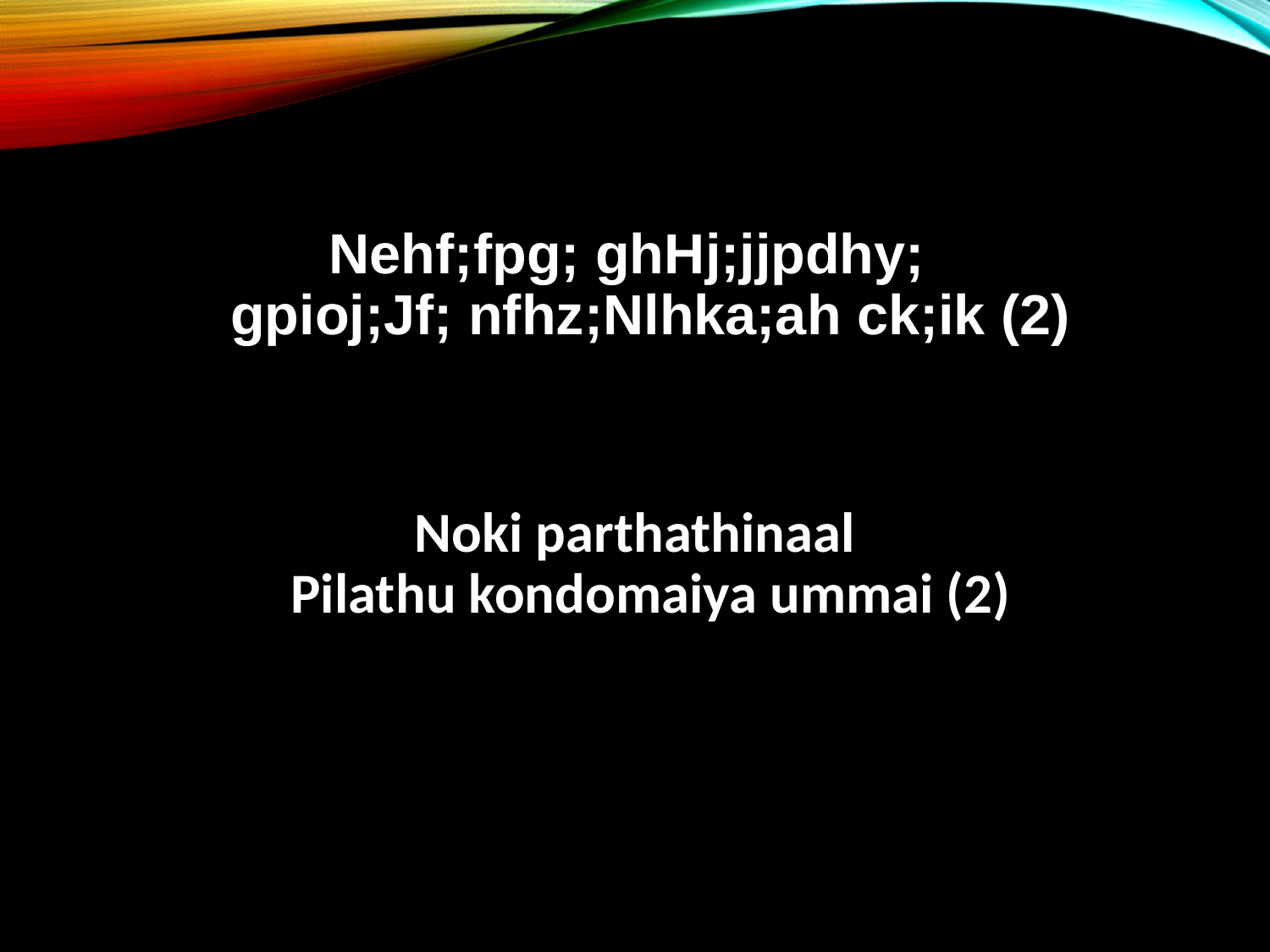

Nehf;fpg; ghHj;jjpdhy;
gpioj;Jf; nfhz;Nlhka;ah ck;ik (2)

Noki parthathinaal
Pilathu kondomaiya ummai (2)